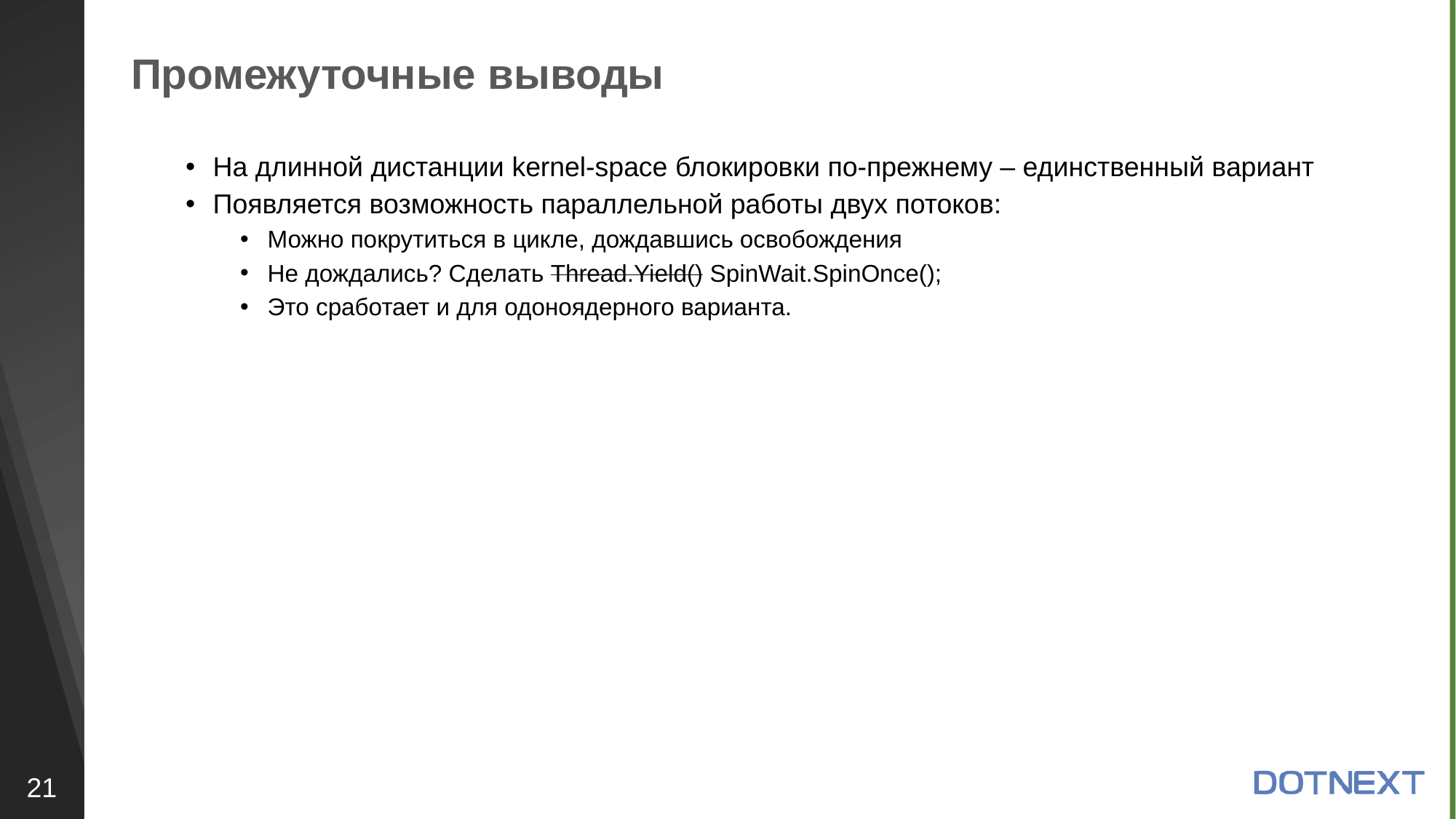

# Промежуточные выводы
На длинной дистанции kernel-space блокировки по-прежнему – единственный вариант
Появляется возможность параллельной работы двух потоков:
Можно покрутиться в цикле, дождавшись освобождения
Не дождались? Сделать Thread.Yield() SpinWait.SpinOnce();
Это сработает и для одоноядерного варианта.